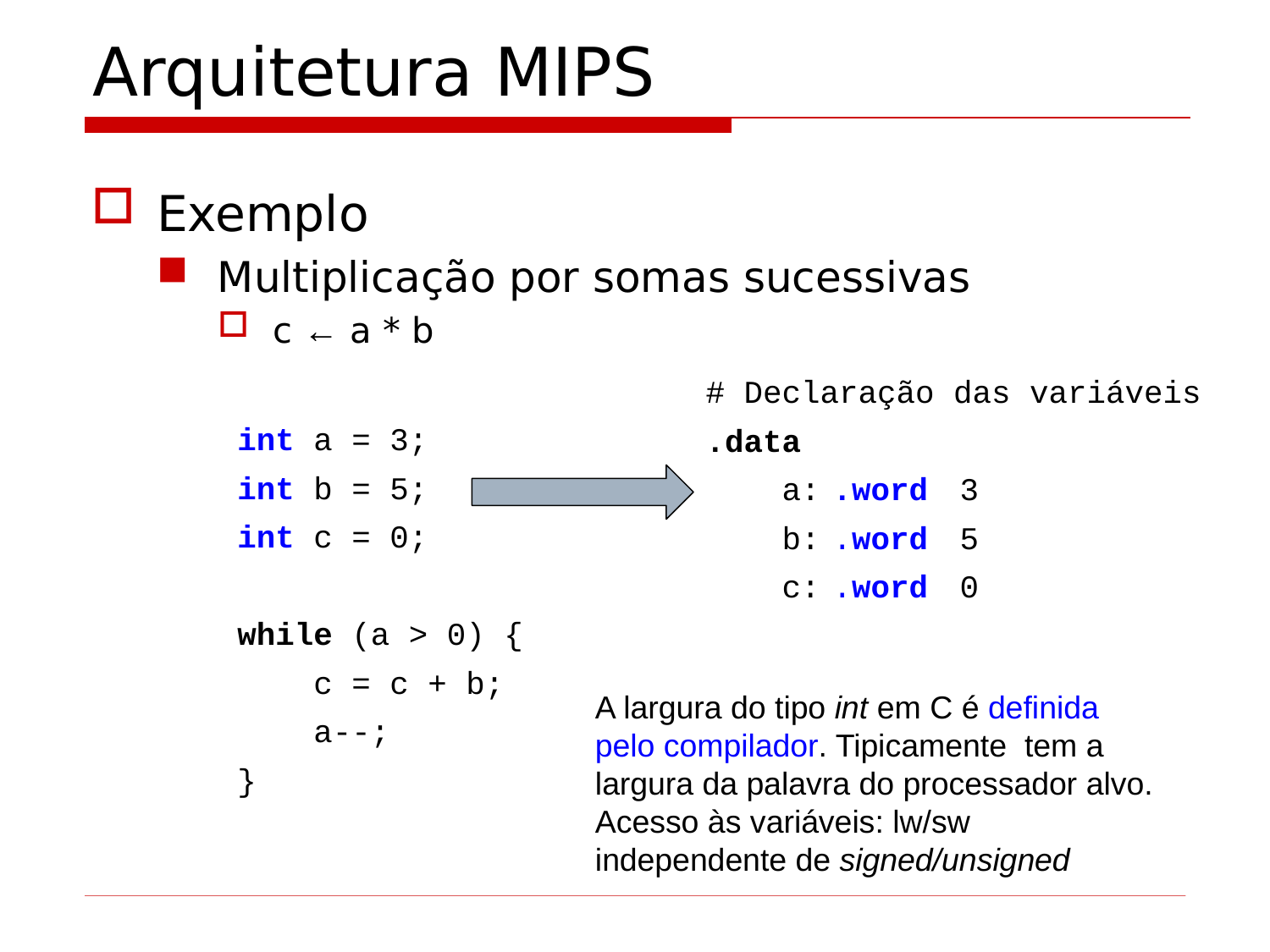

# Arquitetura MIPS
Exemplo
Multiplicação por somas sucessivas
c ← a * b
# Declaração das variáveis
.data
    a:	.word	3
    b:	.word 	5
    c:	.word 	0
int a = 3;
int b = 5;
int c = 0;

while (a > 0) {
    c = c + b;
    a--;
}

A largura do tipo int em C é definida pelo compilador. Tipicamente  tem a largura da palavra do processador alvo. Acesso às variáveis: lw/sw independente de signed/unsigned